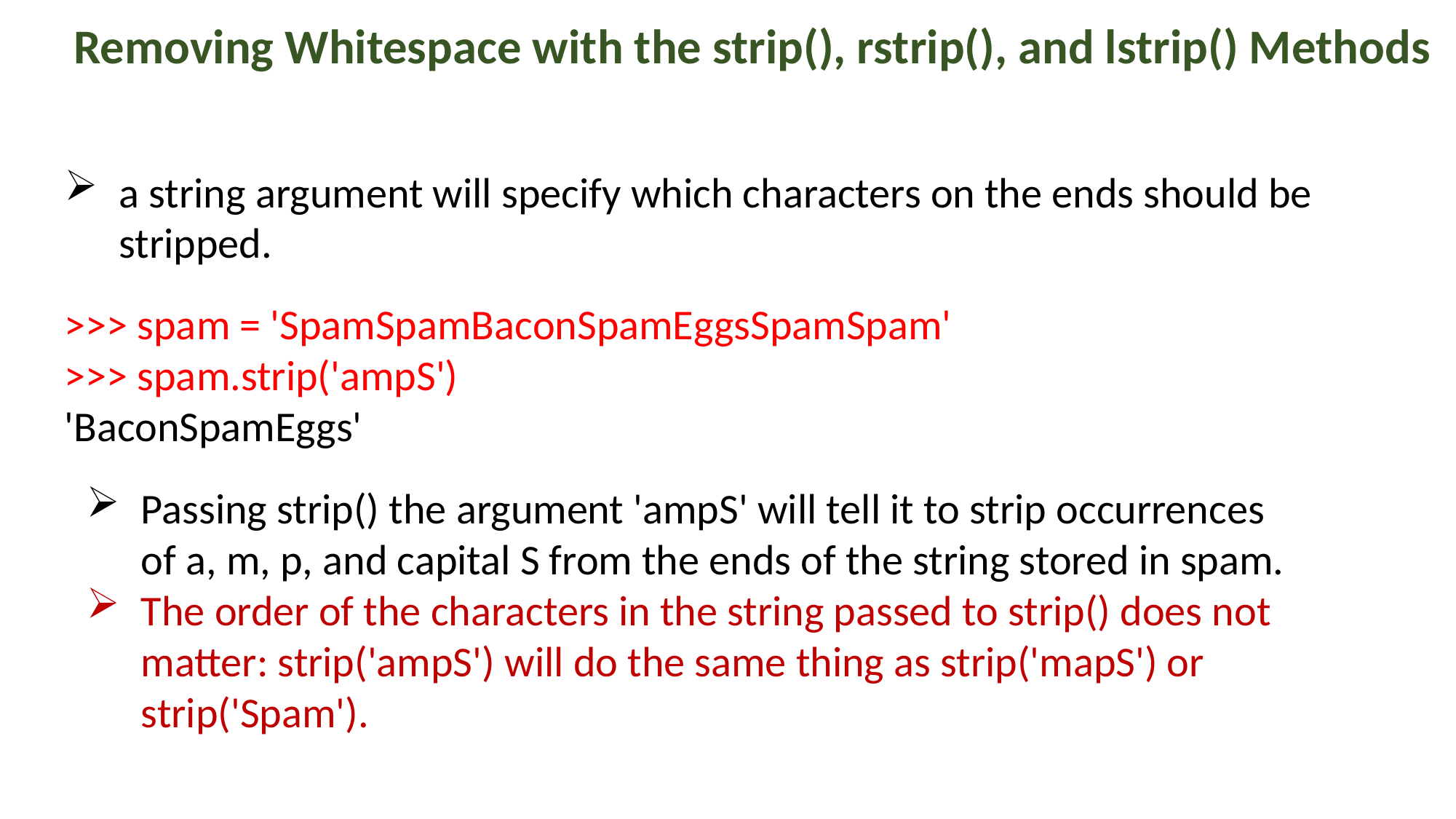

Removing Whitespace with the strip(), rstrip(), and lstrip() Methods
a string argument will specify which characters on the ends should be stripped.
>>> spam = 'SpamSpamBaconSpamEggsSpamSpam'
>>> spam.strip('ampS')
'BaconSpamEggs'
Passing strip() the argument 'ampS' will tell it to strip occurrences of a, m, p, and capital S from the ends of the string stored in spam.
The order of the characters in the string passed to strip() does not matter: strip('ampS') will do the same thing as strip('mapS') or strip('Spam').